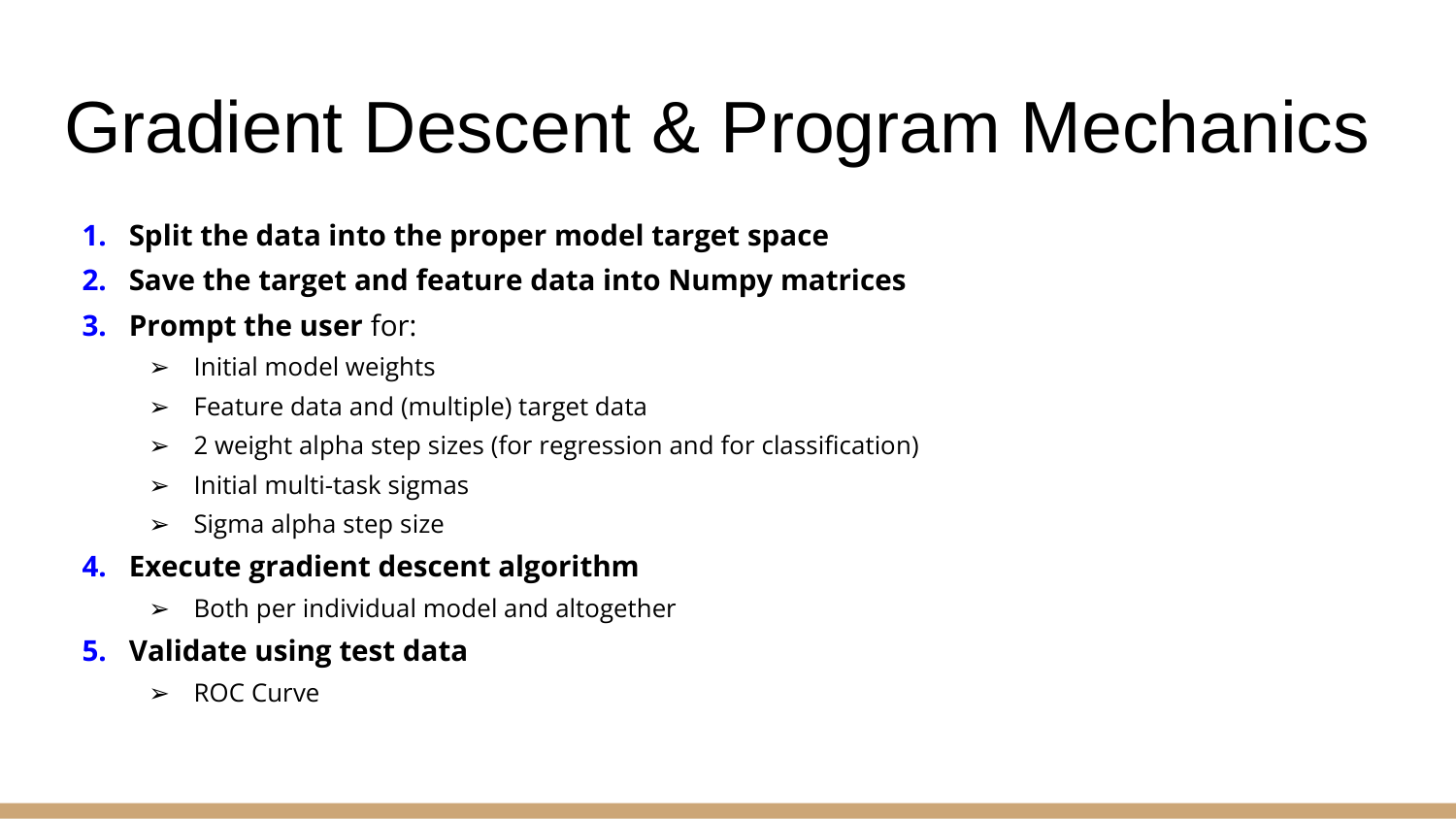

# Gradient Descent & Program Mechanics
Split the data into the proper model target space
Save the target and feature data into Numpy matrices
Prompt the user for:
Initial model weights
Feature data and (multiple) target data
2 weight alpha step sizes (for regression and for classification)
Initial multi-task sigmas
Sigma alpha step size
Execute gradient descent algorithm
Both per individual model and altogether
Validate using test data
ROC Curve